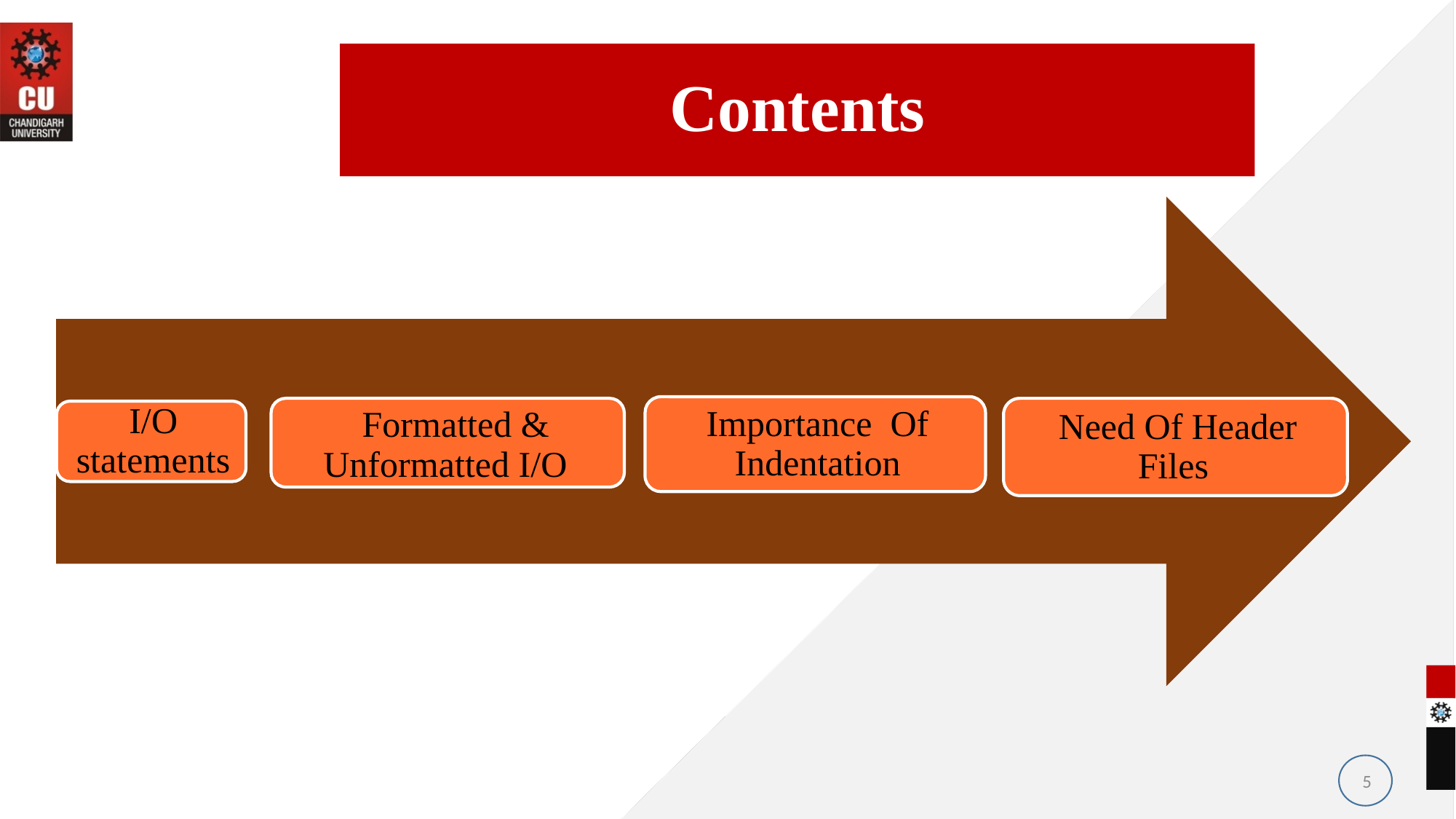

Contents

I/O statements
 Formatted & Unformatted I/O
Importance  Of Indentation
Need Of Header Files

5